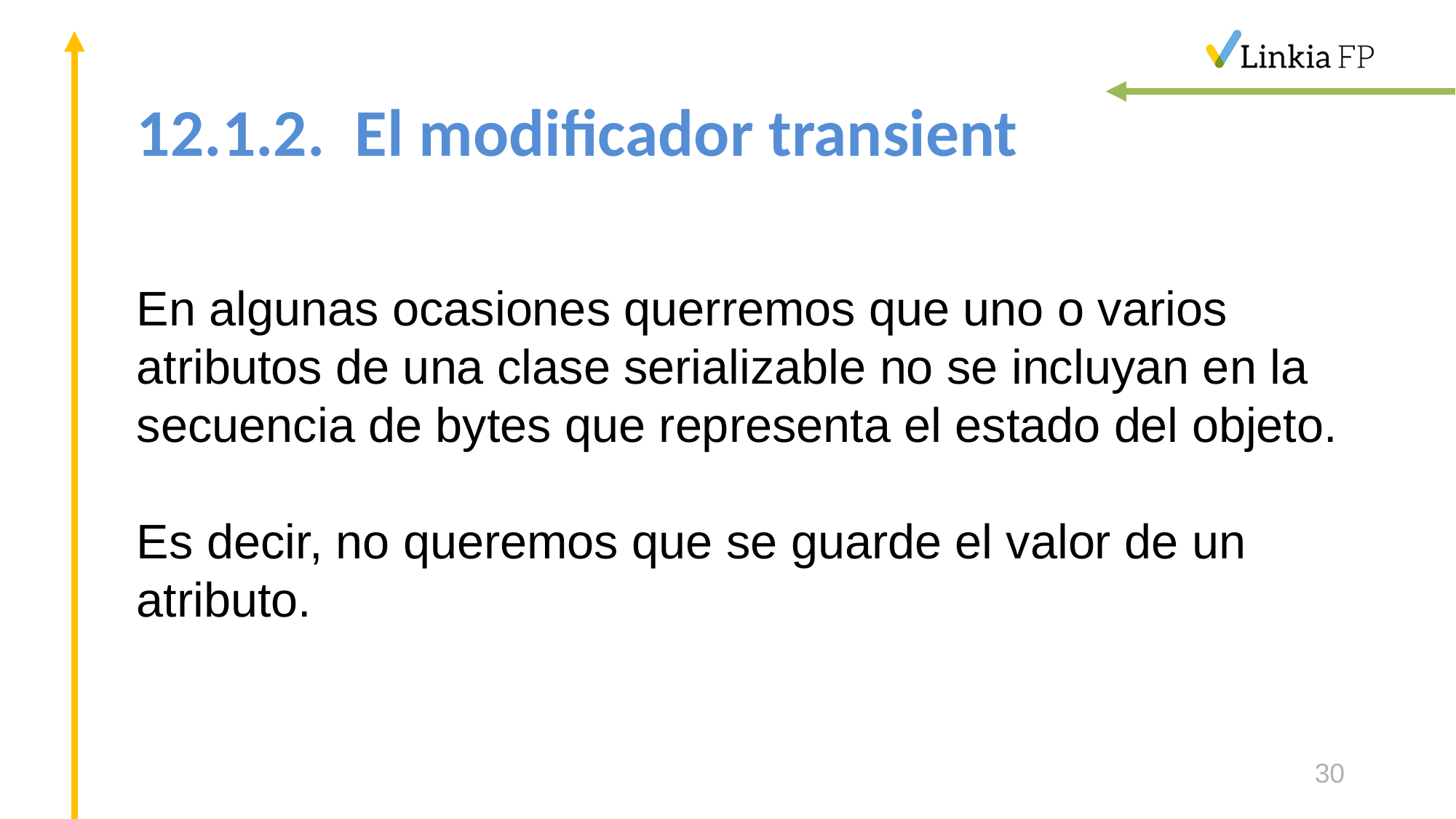

# 12.1.2.	El modificador transient
En algunas ocasiones querremos que uno o varios atributos de una clase serializable no se incluyan en la secuencia de bytes que representa el estado del objeto.

Es decir, no queremos que se guarde el valor de un atributo.

30